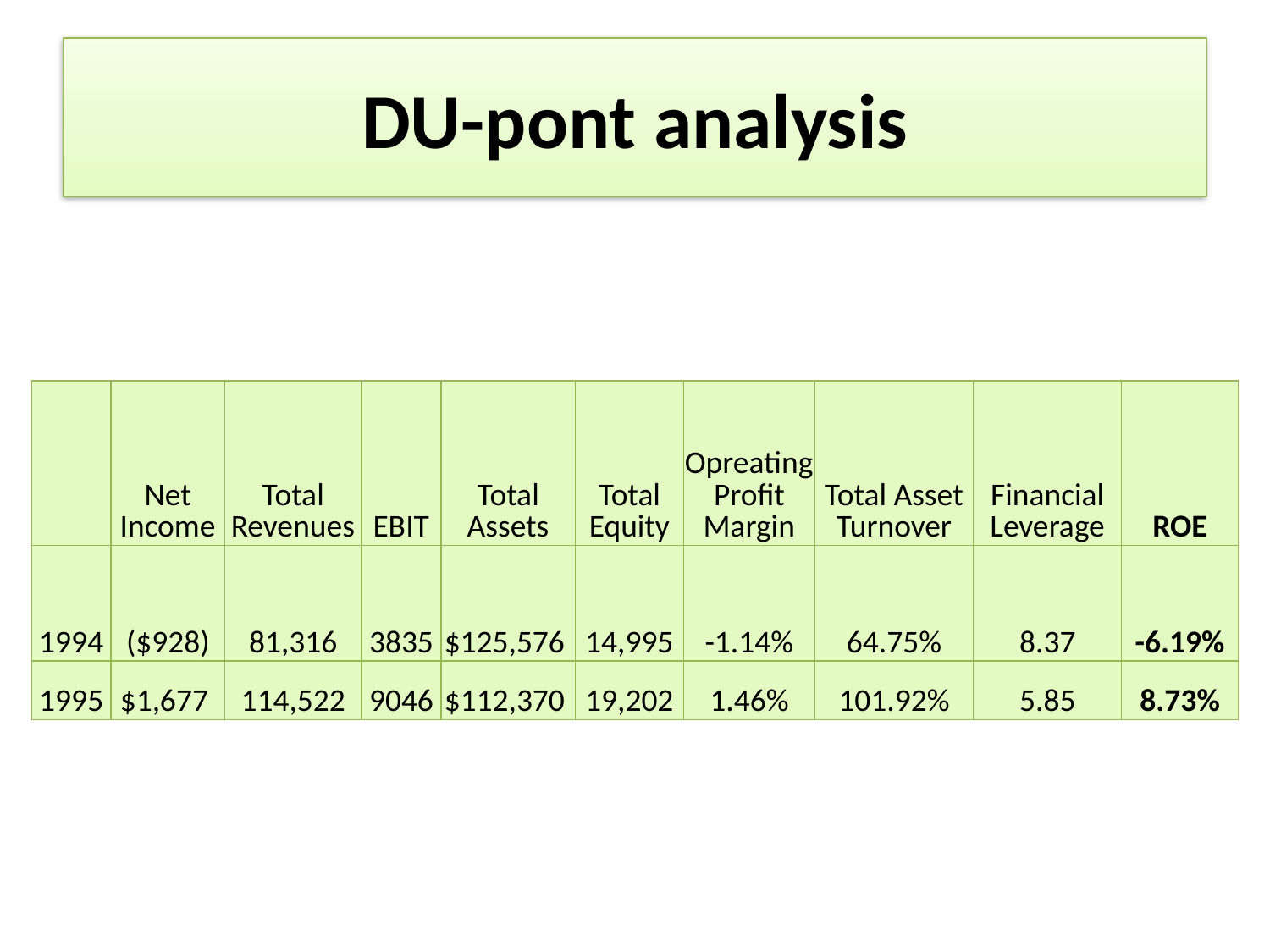

# DU-pont analysis
|  | Net Income | Total Revenues | EBIT | Total Assets | Total Equity | Opreating Profit Margin | Total Asset Turnover | Financial Leverage | ROE |
| --- | --- | --- | --- | --- | --- | --- | --- | --- | --- |
| 1994 | ($928) | 81,316 | 3835 | $125,576 | 14,995 | -1.14% | 64.75% | 8.37 | -6.19% |
| 1995 | $1,677 | 114,522 | 9046 | $112,370 | 19,202 | 1.46% | 101.92% | 5.85 | 8.73% |